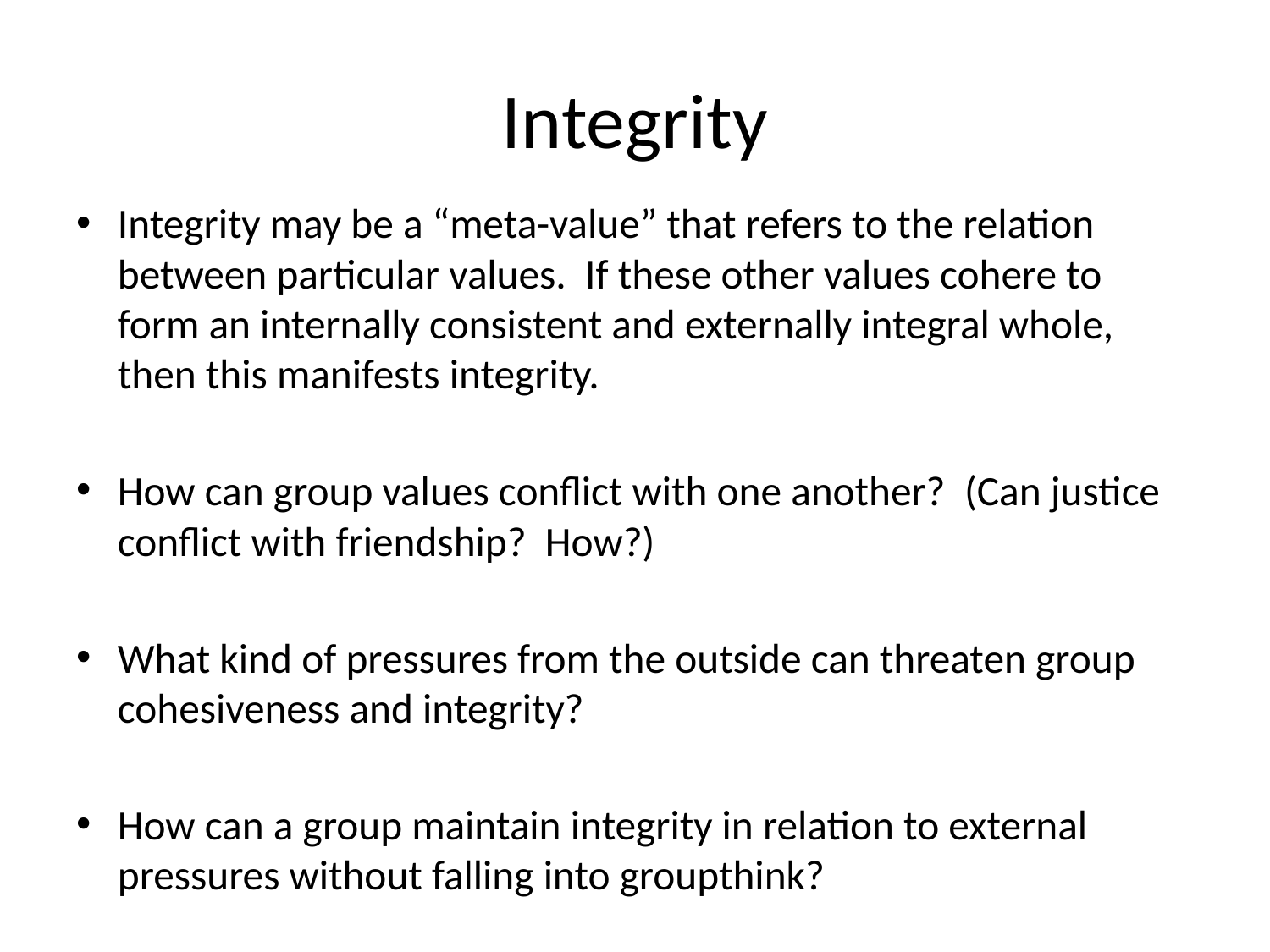

# Integrity
Integrity may be a “meta-value” that refers to the relation between particular values.  If these other values cohere to form an internally consistent and externally integral whole, then this manifests integrity.

How can group values conflict with one another?  (Can justice conflict with friendship?  How?)

What kind of pressures from the outside can threaten group cohesiveness and integrity?

How can a group maintain integrity in relation to external pressures without falling into groupthink?